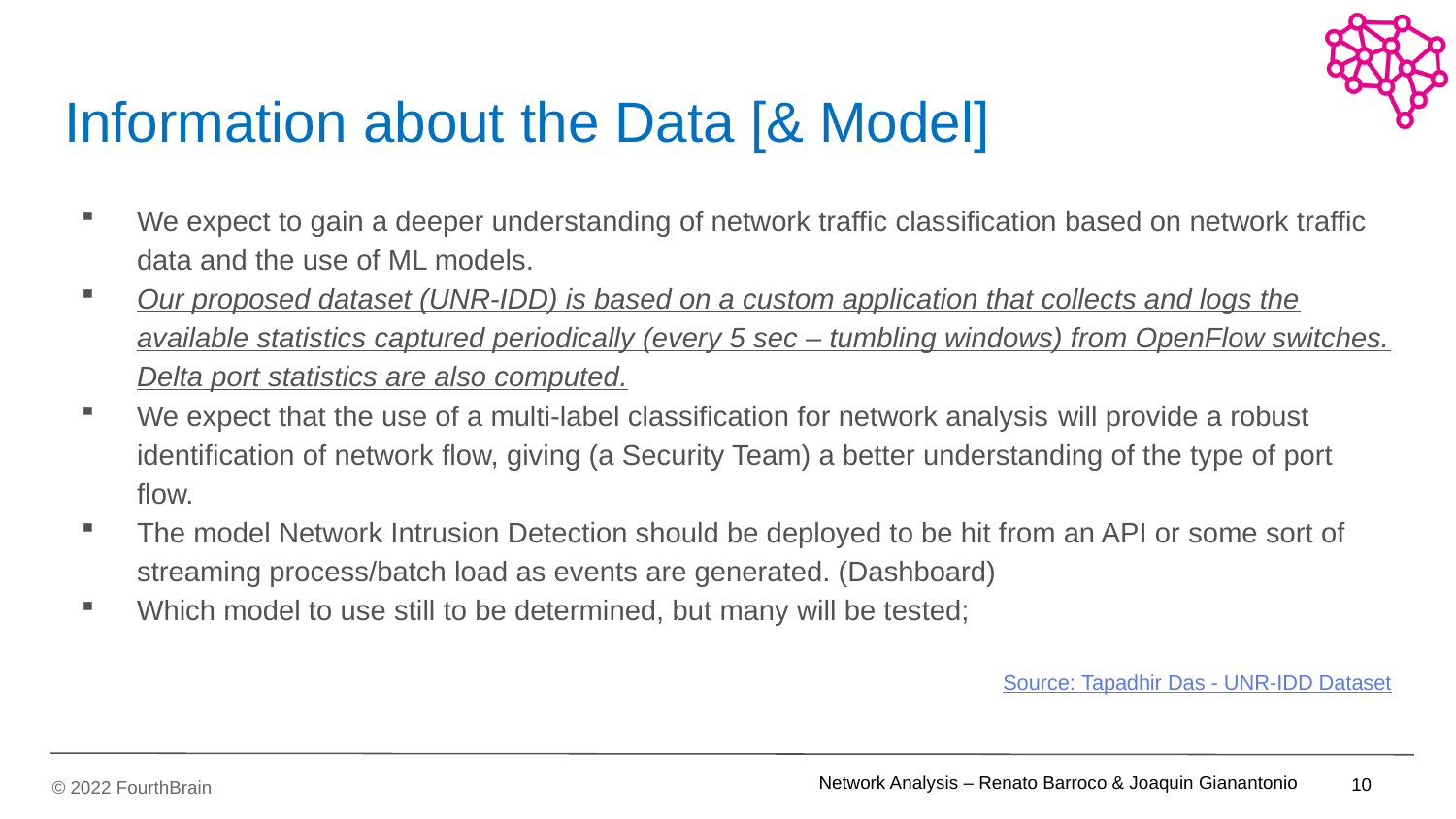

# Information about the Data [& Model]
We expect to gain a deeper understanding of network traffic classification based on network traffic data and the use of ML models.
Our proposed dataset (UNR-IDD) is based on a custom application that collects and logs the available statistics captured periodically (every 5 sec – tumbling windows) from OpenFlow switches. Delta port statistics are also computed.
We expect that the use of a multi-label classification for network analysis will provide a robust identification of network flow, giving (a Security Team) a better understanding of the type of port flow.
The model Network Intrusion Detection should be deployed to be hit from an API or some sort of streaming process/batch load as events are generated. (Dashboard)
Which model to use still to be determined, but many will be tested;

Source: Tapadhir Das - UNR-IDD Dataset